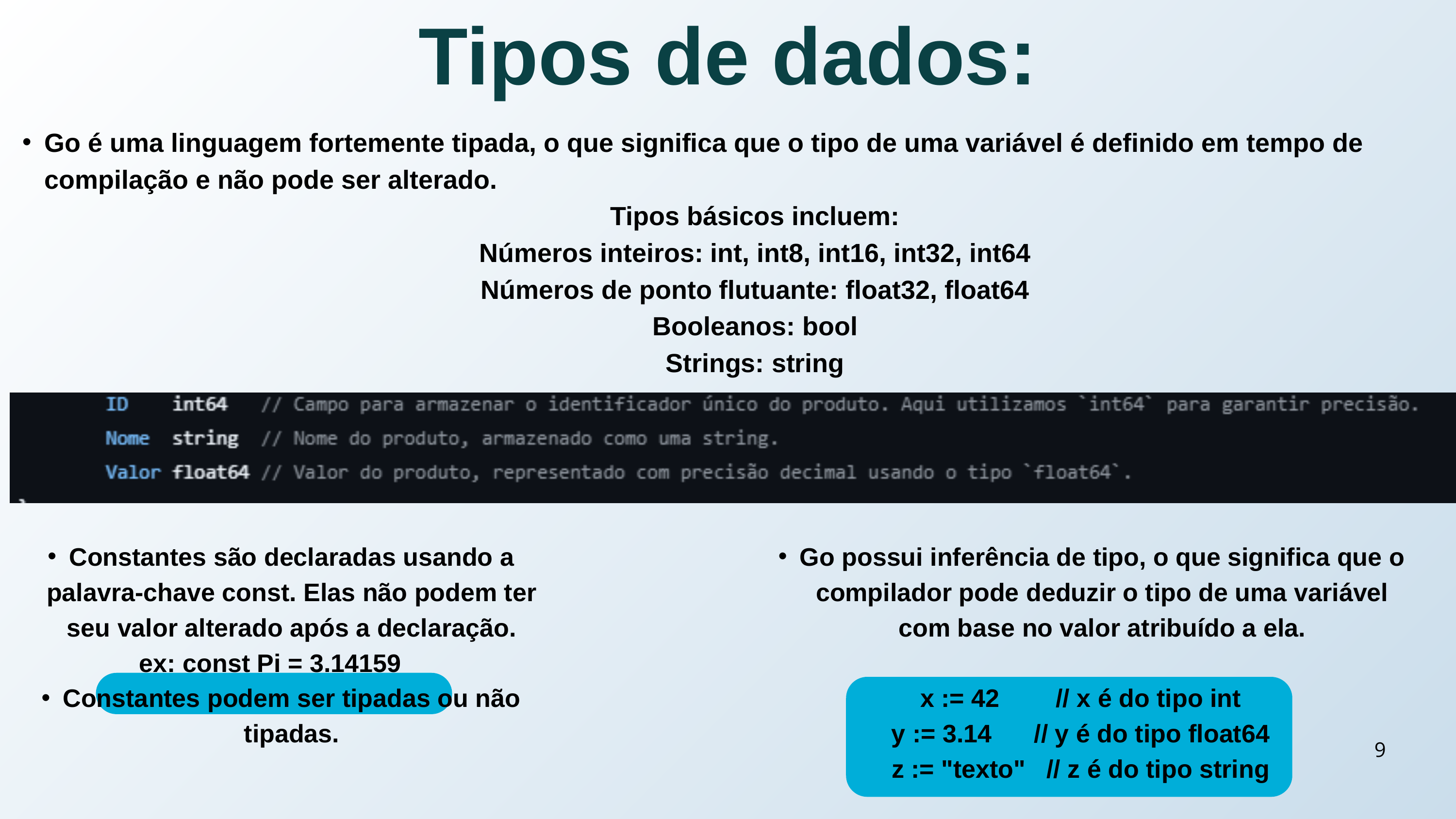

Tipos de dados:
Go é uma linguagem fortemente tipada, o que significa que o tipo de uma variável é definido em tempo de compilação e não pode ser alterado.
Tipos básicos incluem:
Números inteiros: int, int8, int16, int32, int64
Números de ponto flutuante: float32, float64
Booleanos: bool
Strings: string

Constantes são declaradas usando a palavra-chave const. Elas não podem ter seu valor alterado após a declaração.
ex: const Pi = 3.14159
Constantes podem ser tipadas ou não tipadas.
Go possui inferência de tipo, o que significa que o compilador pode deduzir o tipo de uma variável com base no valor atribuído a ela.

x := 42        // x é do tipo int
y := 3.14      // y é do tipo float64
z := "texto"   // z é do tipo string

9